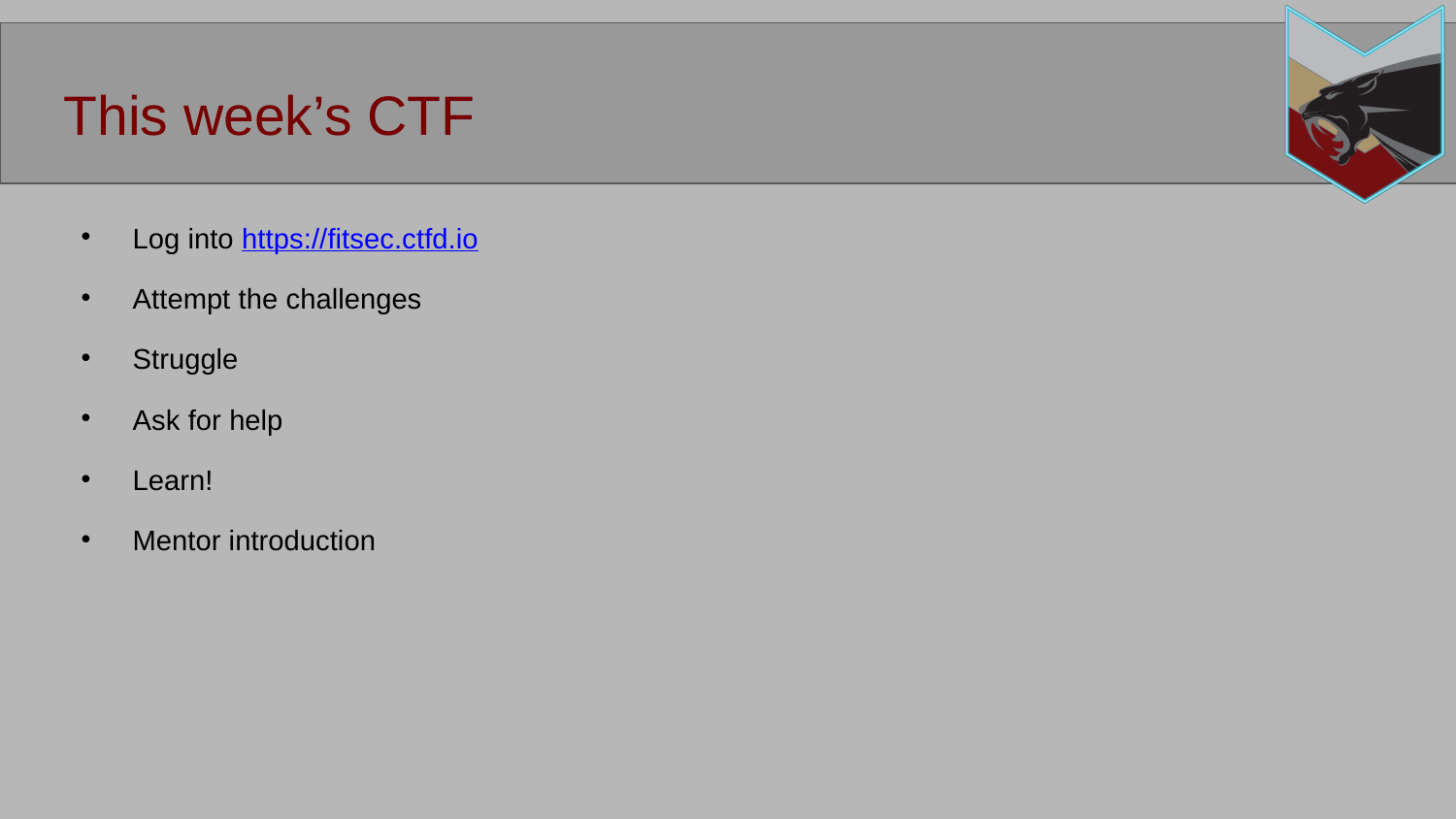

This week’s CTF
Log into https://fitsec.ctfd.io
Attempt the challenges
Struggle
Ask for help
Learn!
Mentor introduction